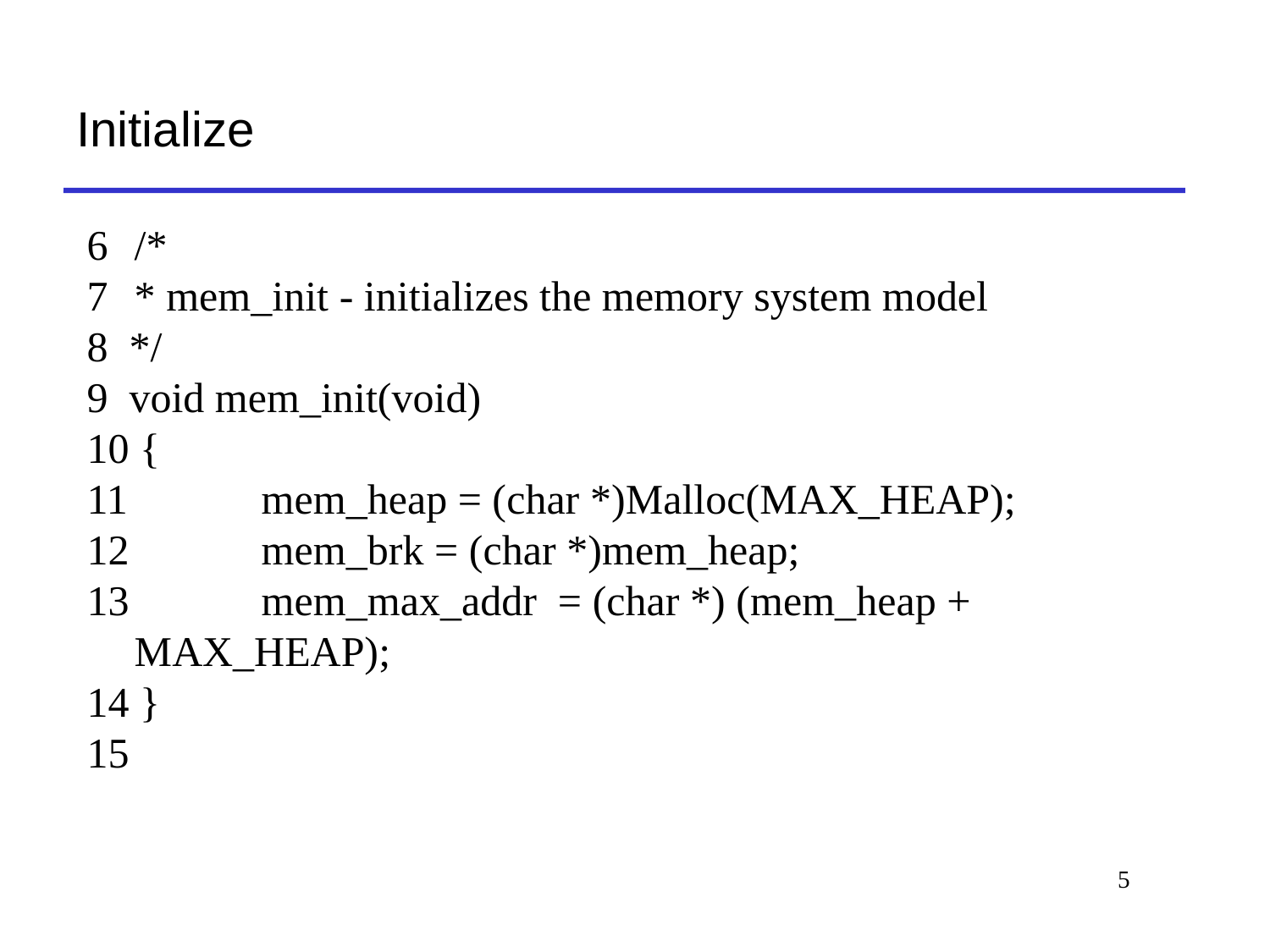

# Initialize
6 	/*
7 	* mem_init - initializes the memory system model
8  */
9  void mem_init(void)
10 {
11 	mem_heap = (char *)Malloc(MAX_HEAP);
12 	mem_brk = (char *)mem_heap;
13 	mem_max_addr  = (char *) (mem_heap + MAX_HEAP);
14 }
15
5